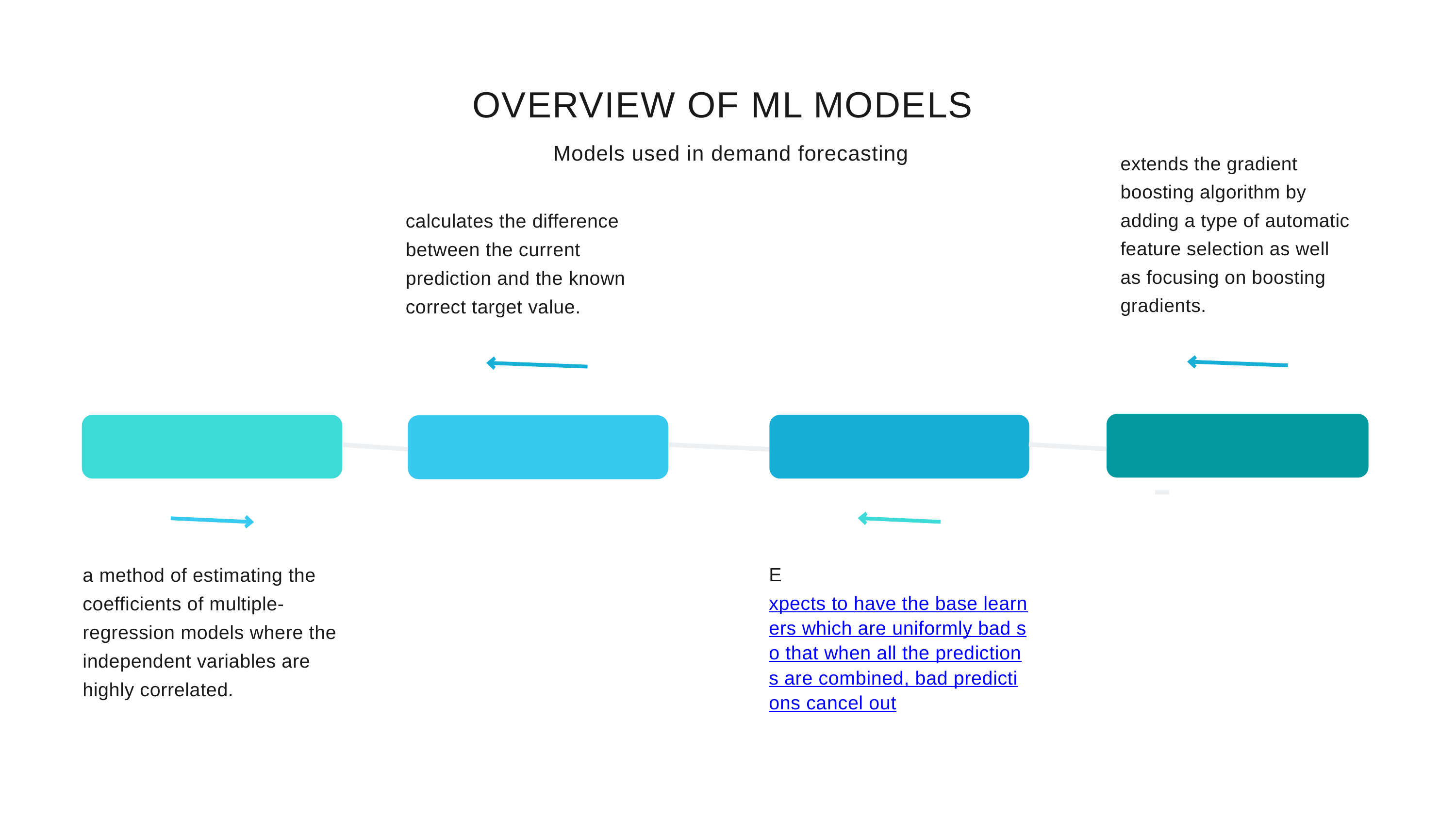

OVERVIEW OF ML MODELS
 Models used in demand forecasting
extends the gradient boosting algorithm by adding a type of automatic feature selection as well as focusing on boosting gradients.
calculates the difference between the current prediction and the known correct target value.

Lightgbm

Ridge Regression

XGB Regressor

Gradient Boosting

Expects to have the base learners which are uniformly bad so that when all the predictions are combined, bad predictions cancel out
a method of estimating the coefficients of multiple-regression models where the independent variables are highly correlated.